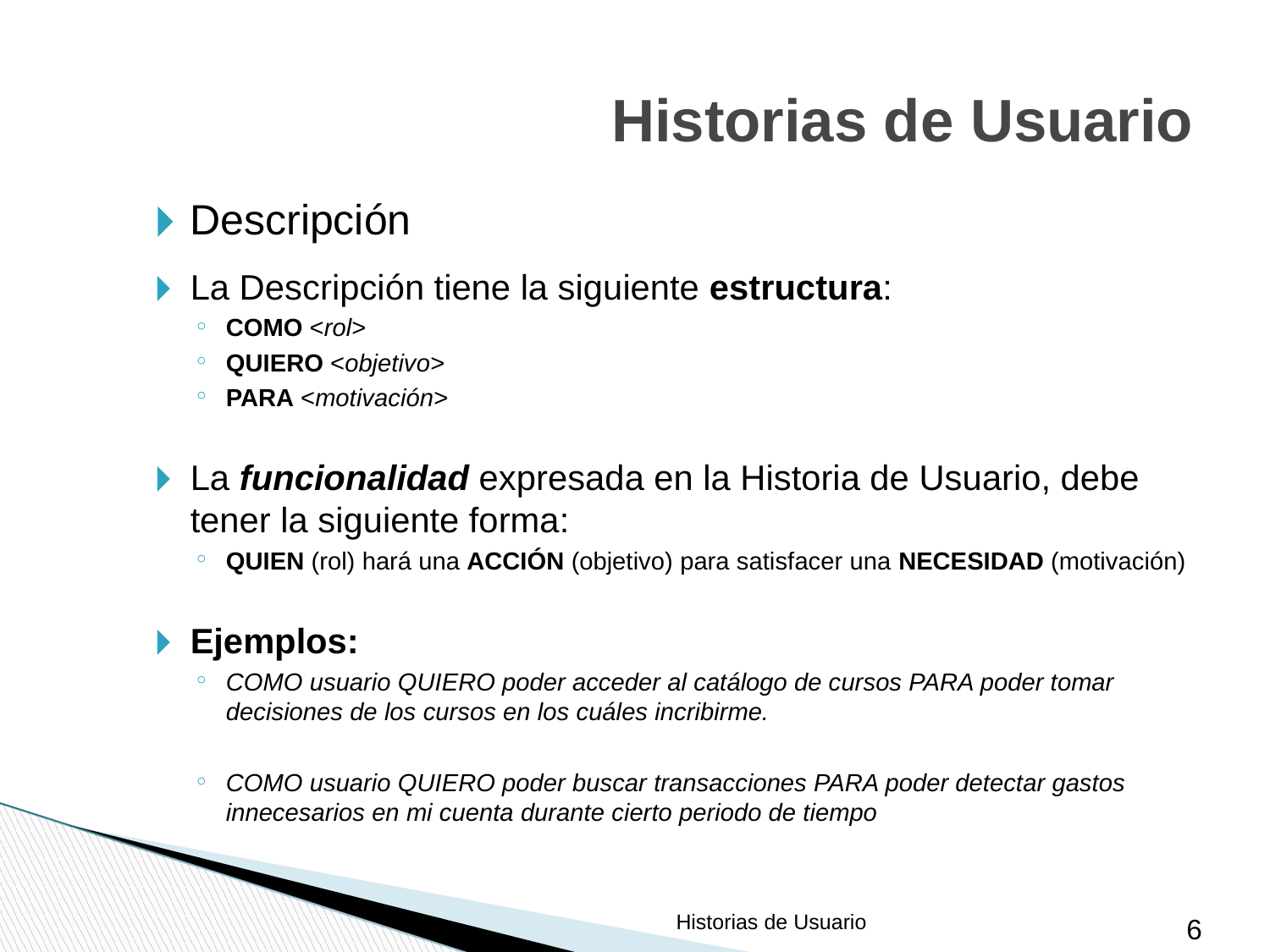

Historias de Usuario
Descripción
La Descripción tiene la siguiente estructura:
COMO <rol>
QUIERO <objetivo>
PARA <motivación>

La funcionalidad expresada en la Historia de Usuario, debe tener la siguiente forma:
QUIEN (rol) hará una ACCIÓN (objetivo) para satisfacer una NECESIDAD (motivación)

Ejemplos:
COMO usuario QUIERO poder acceder al catálogo de cursos PARA poder tomar decisiones de los cursos en los cuáles incribirme.

COMO usuario QUIERO poder buscar transacciones PARA poder detectar gastos innecesarios en mi cuenta durante cierto periodo de tiempo

Historias de Usuario
6